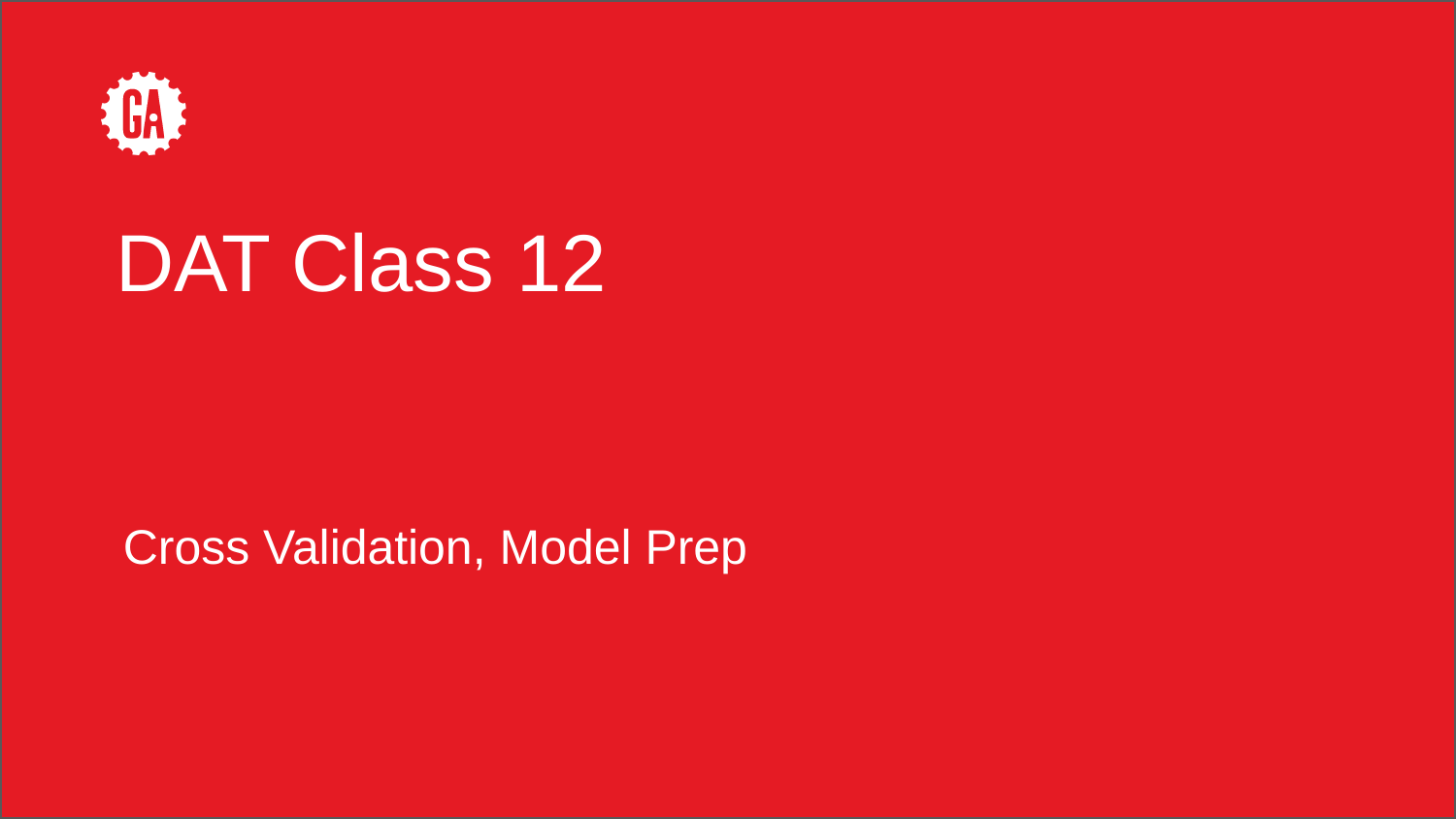

# DAT Class 12

Cross Validation, Model Prep